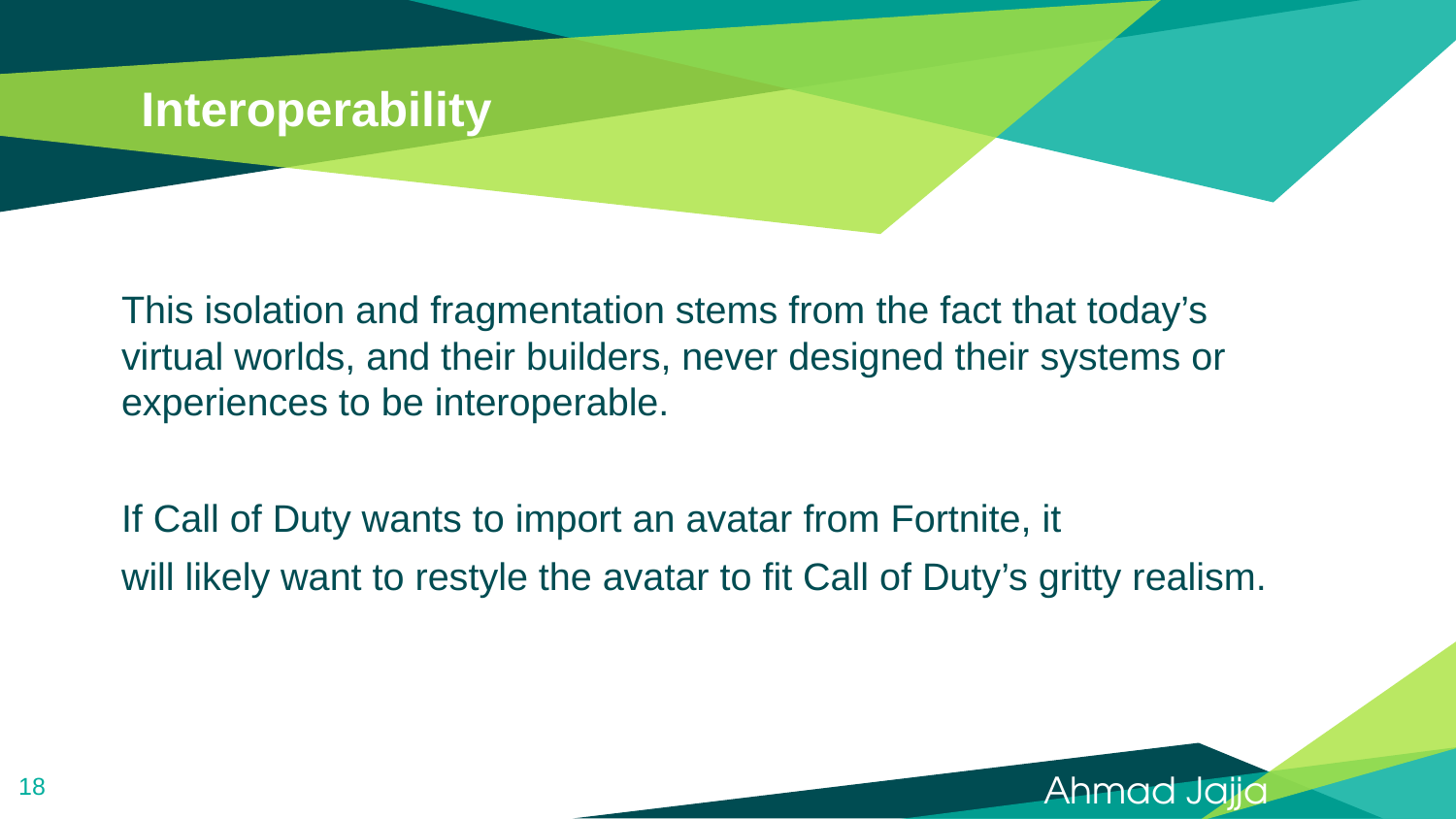

# Interoperability

This isolation and fragmentation stems from the fact that today’s virtual worlds, and their builders, never designed their systems or experiences to be interoperable.

If Call of Duty wants to import an avatar from Fortnite, it
will likely want to restyle the avatar to fit Call of Duty’s gritty realism.

18
 Ahmad Jajja